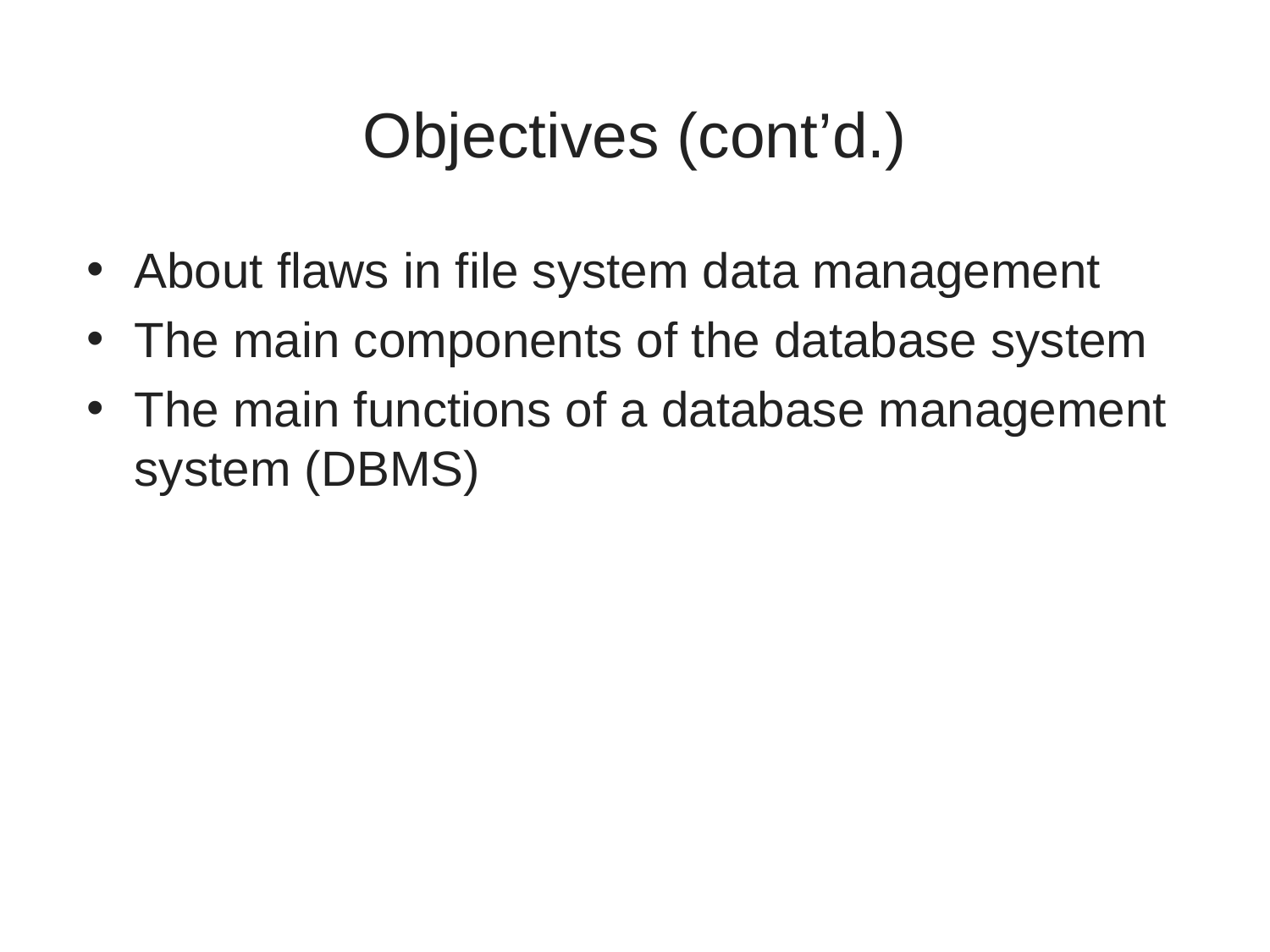

# Objectives (cont’d.)
About flaws in file system data management
The main components of the database system
The main functions of a database management system (DBMS)